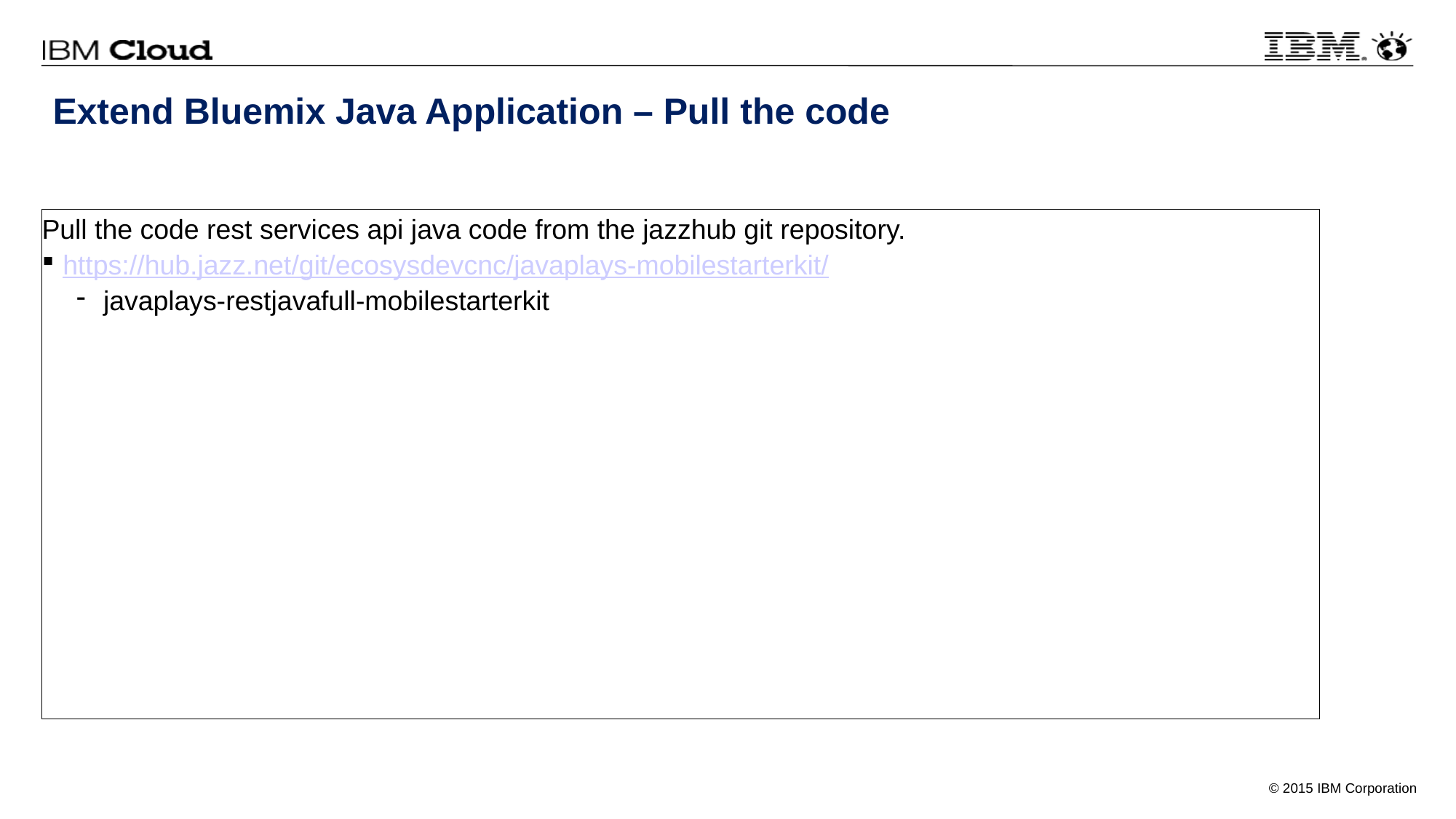

# Extend Bluemix Java Application – Pull the code
Pull the code rest services api java code from the jazzhub git repository.
https://hub.jazz.net/git/ecosysdevcnc/javaplays-mobilestarterkit/
javaplays-restjavafull-mobilestarterkit